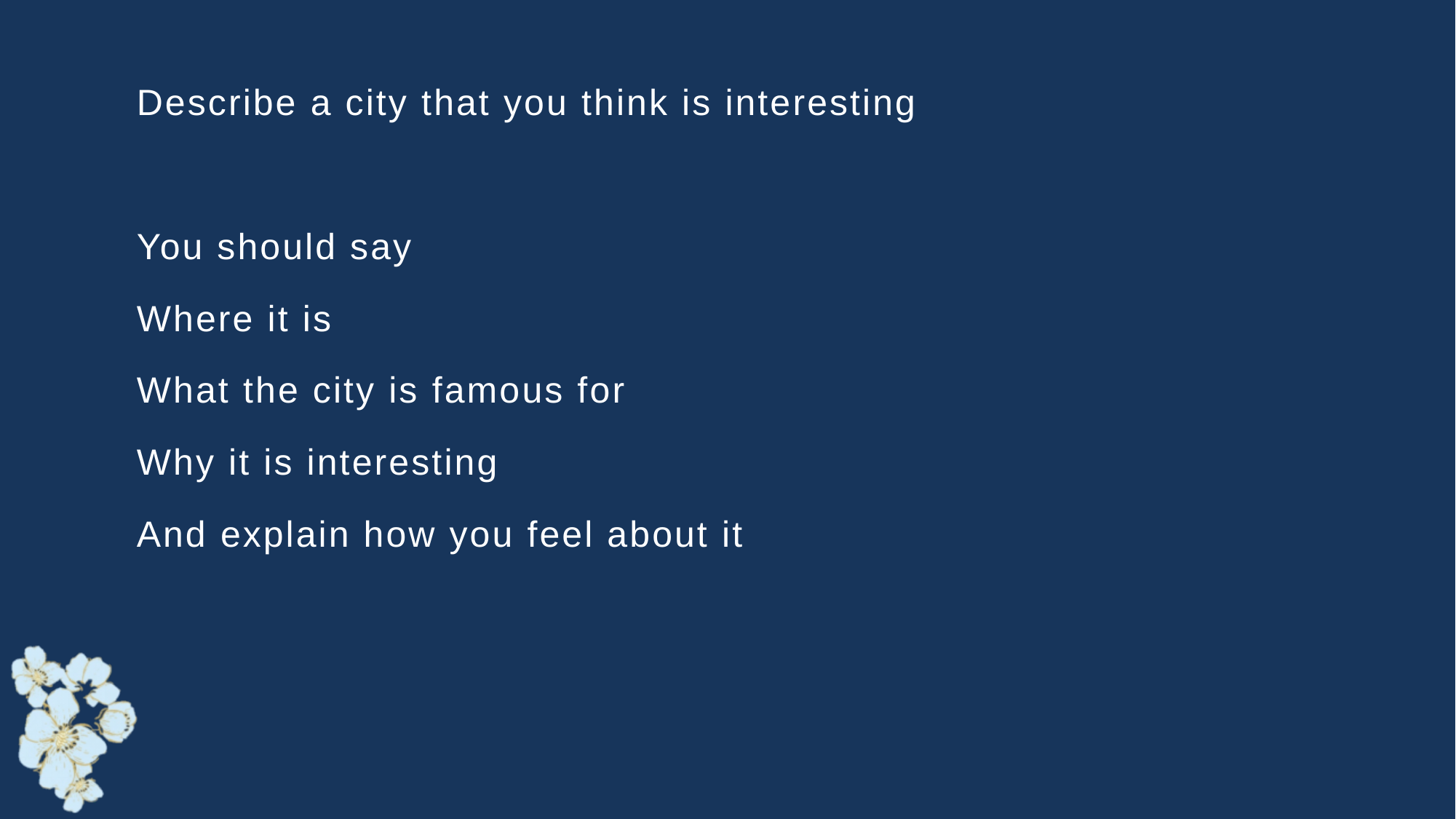

Describe a city that you think is interesting

You should say
Where it is
What the city is famous for
Why it is interesting
And explain how you feel about it